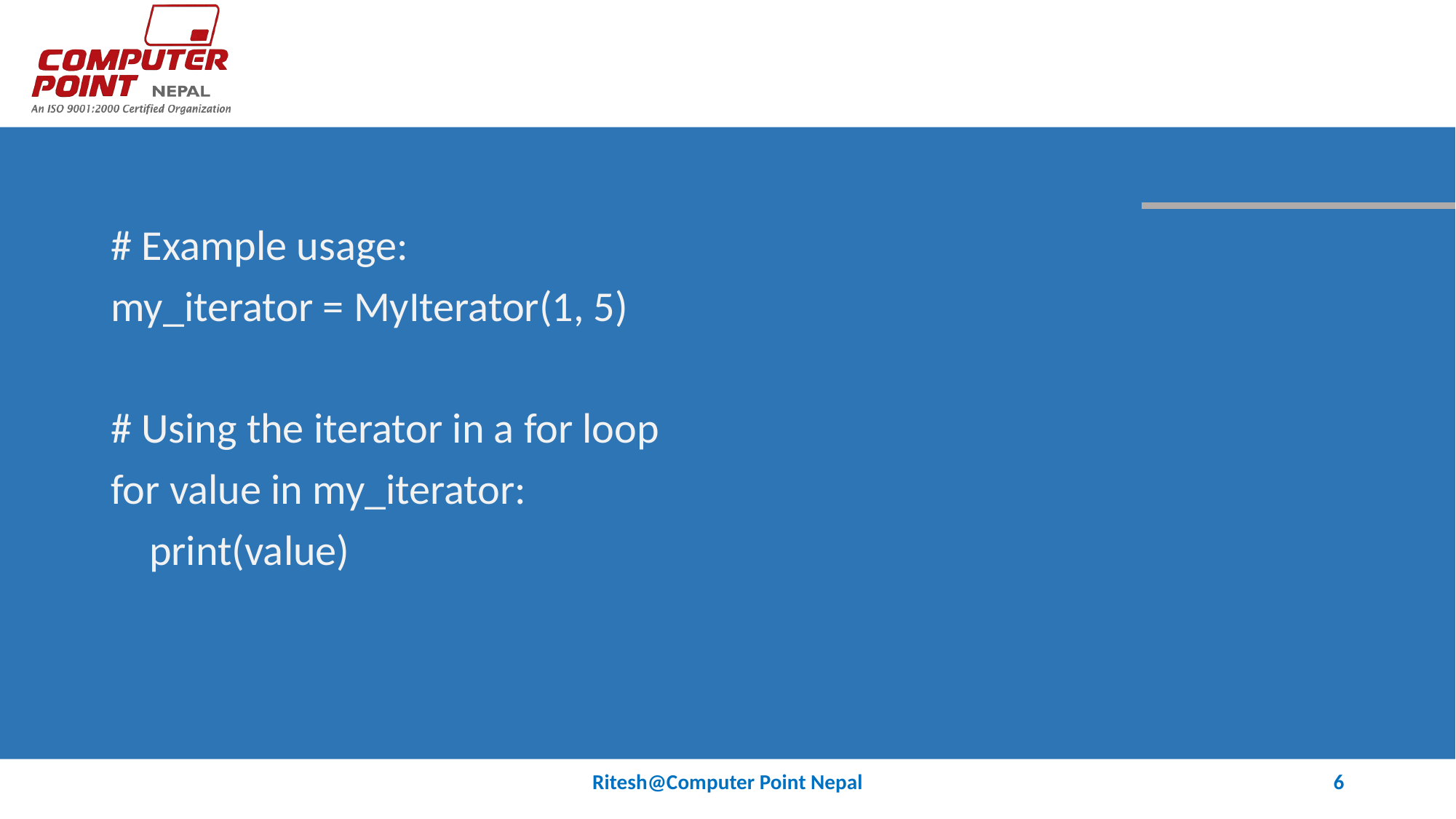

#
# Example usage:
my_iterator = MyIterator(1, 5)

# Using the iterator in a for loop
for value in my_iterator:
    print(value)

Ritesh@Computer Point Nepal

6